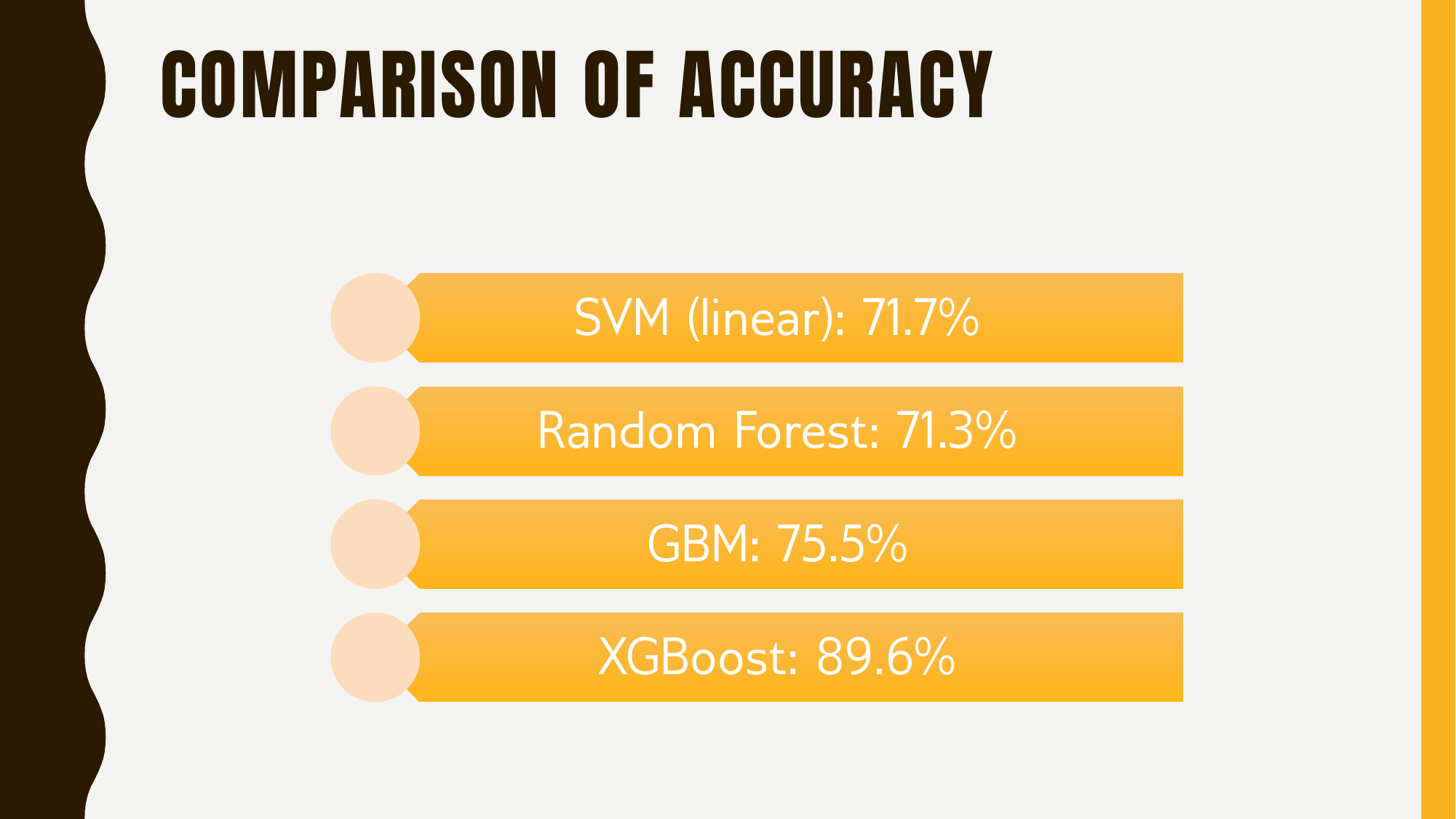

# CoMPARISON of accuracy
SVM (linear): 71.7%
Random Forest: 71.3%
GBM: 75.5%
XGBoost: 89.6%